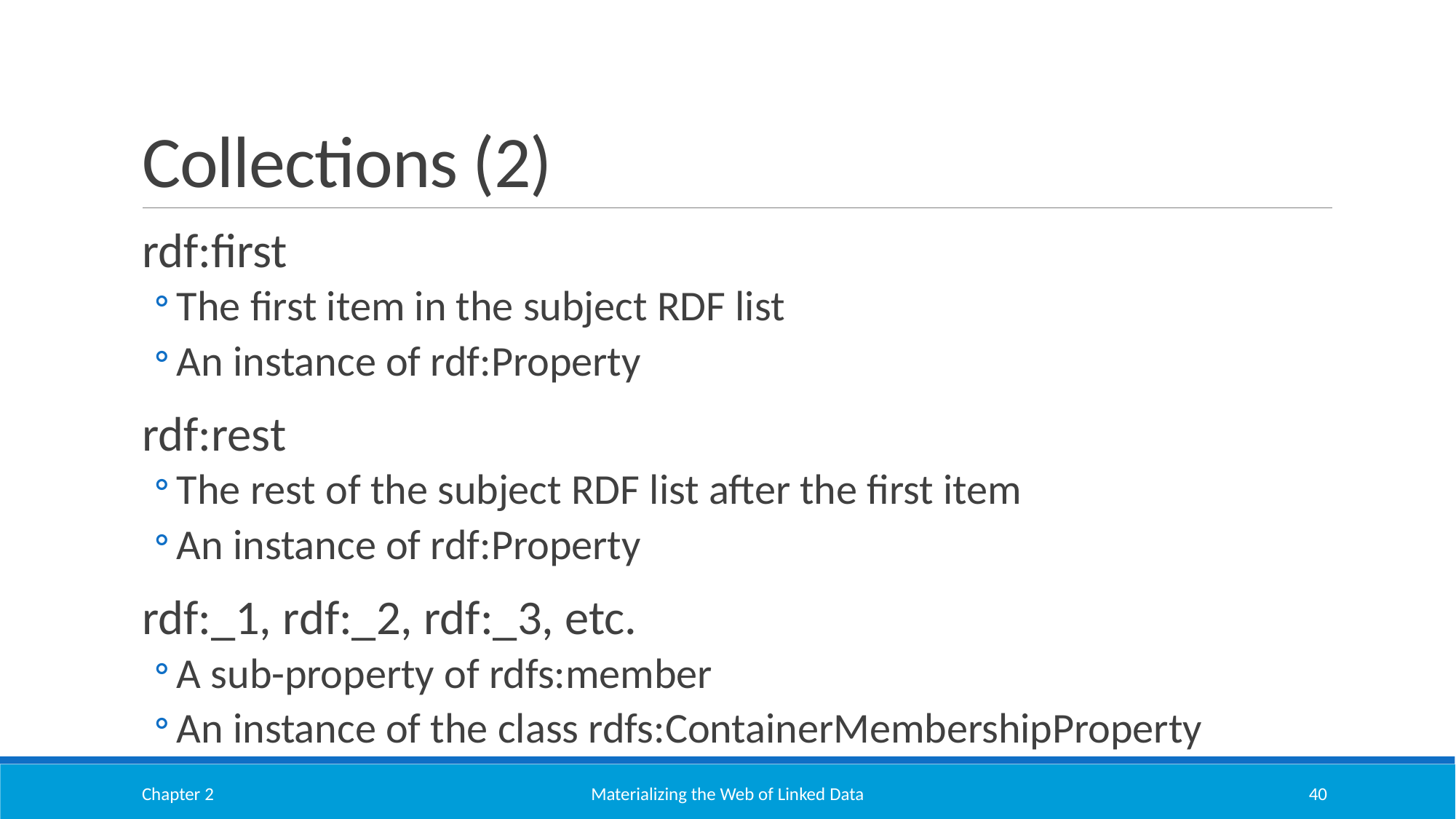

# Collections (2)
rdf:first
The first item in the subject RDF list
An instance of rdf:Property
rdf:rest
The rest of the subject RDF list after the first item
An instance of rdf:Property
rdf:_1, rdf:_2, rdf:_3, etc.
A sub-property of rdfs:member
An instance of the class rdfs:ContainerMembershipProperty
Chapter 2
Materializing the Web of Linked Data
40